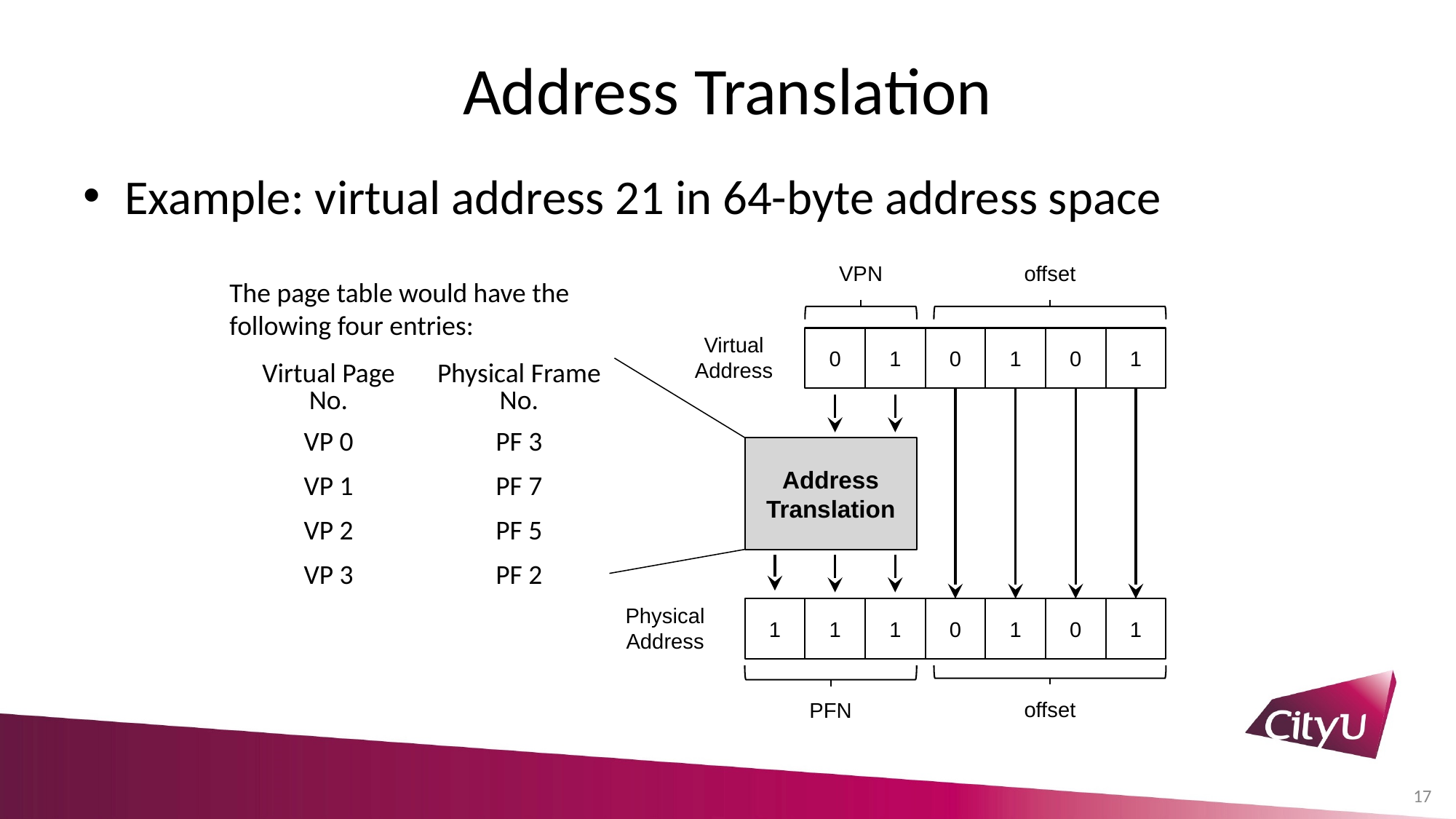

# Address Translation
Example: virtual address 21 in 64-byte address space

VPN
offset

Virtual
Address
0
1
0
1
0
1
Address Translation
Physical
Address
1
1
0
1
0
1
1

offset
PFN
The page table would have the following four entries:
| Virtual Page No. | Physical Frame No. |
| --- | --- |
| VP 0 | PF 3 |
| VP 1 | PF 7 |
| VP 2 | PF 5 |
| VP 3 | PF 2 |
17